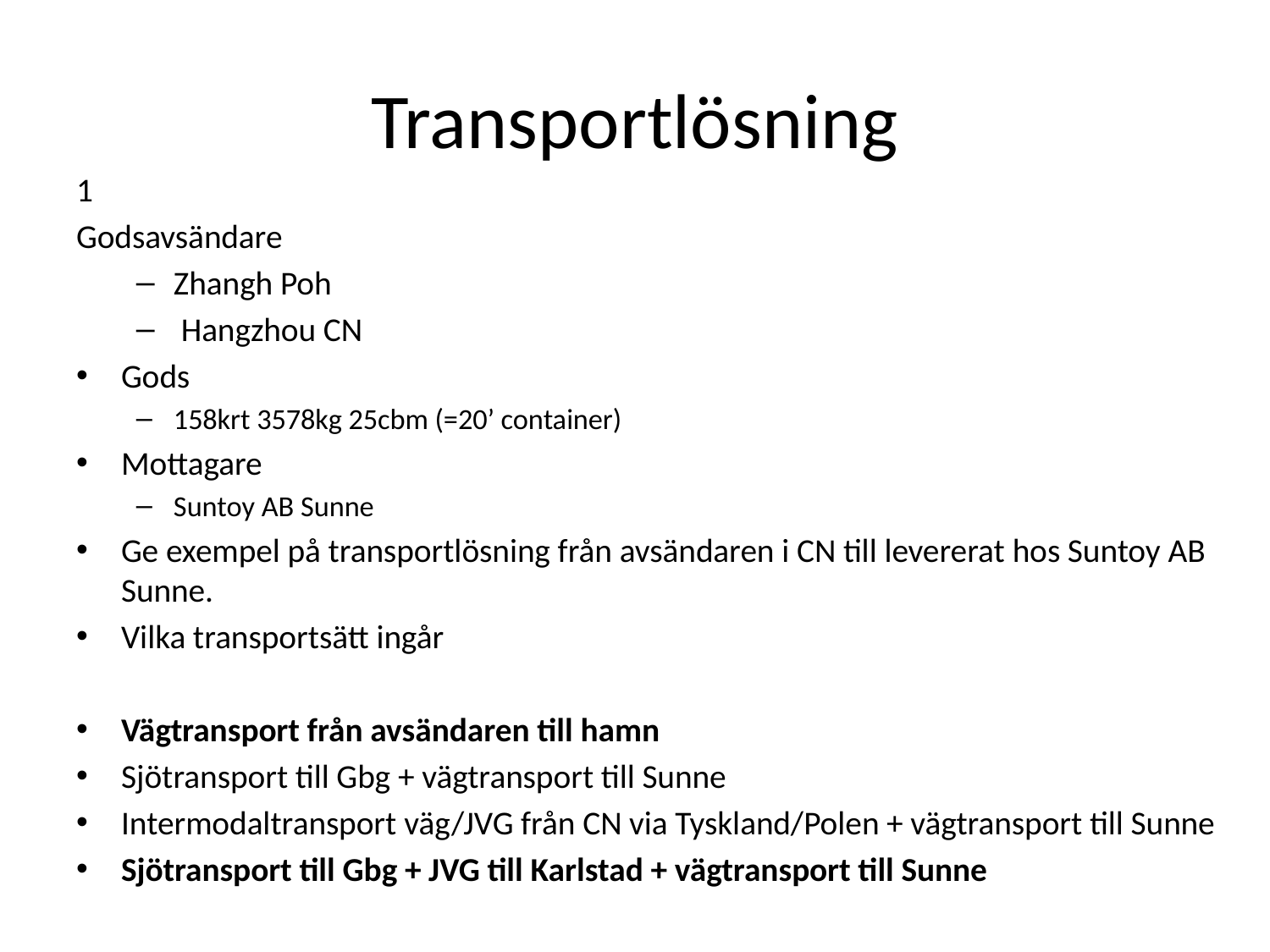

# Transportlösning
1
Godsavsändare
Zhangh Poh
 Hangzhou CN
Gods
158krt 3578kg 25cbm (=20’ container)
Mottagare
Suntoy AB Sunne
Ge exempel på transportlösning från avsändaren i CN till levererat hos Suntoy AB Sunne.
Vilka transportsätt ingår

Vägtransport från avsändaren till hamn
Sjötransport till Gbg + vägtransport till Sunne
Intermodaltransport väg/JVG från CN via Tyskland/Polen + vägtransport till Sunne
Sjötransport till Gbg + JVG till Karlstad + vägtransport till Sunne